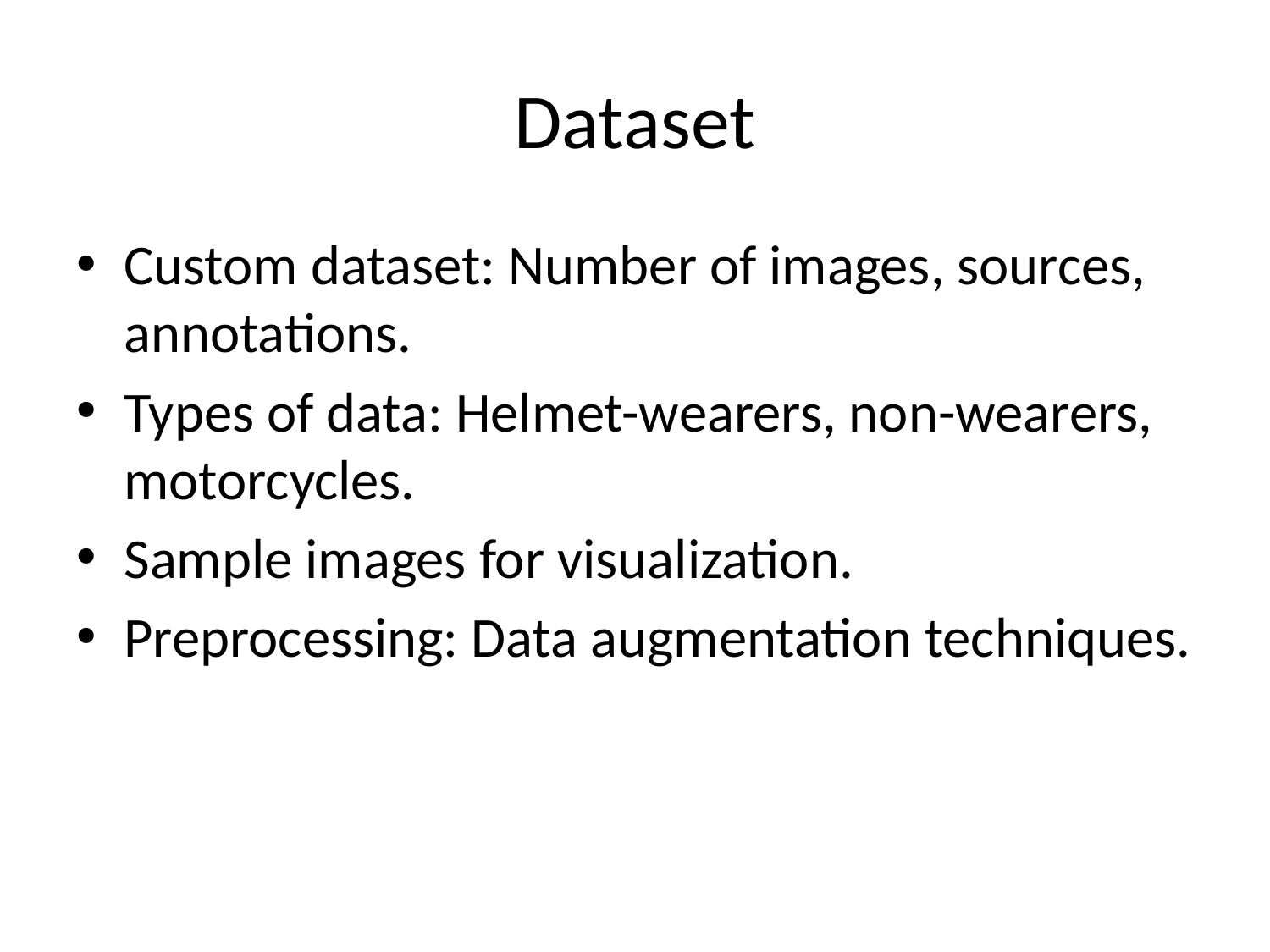

# Dataset
Custom dataset: Number of images, sources, annotations.
Types of data: Helmet-wearers, non-wearers, motorcycles.
Sample images for visualization.
Preprocessing: Data augmentation techniques.